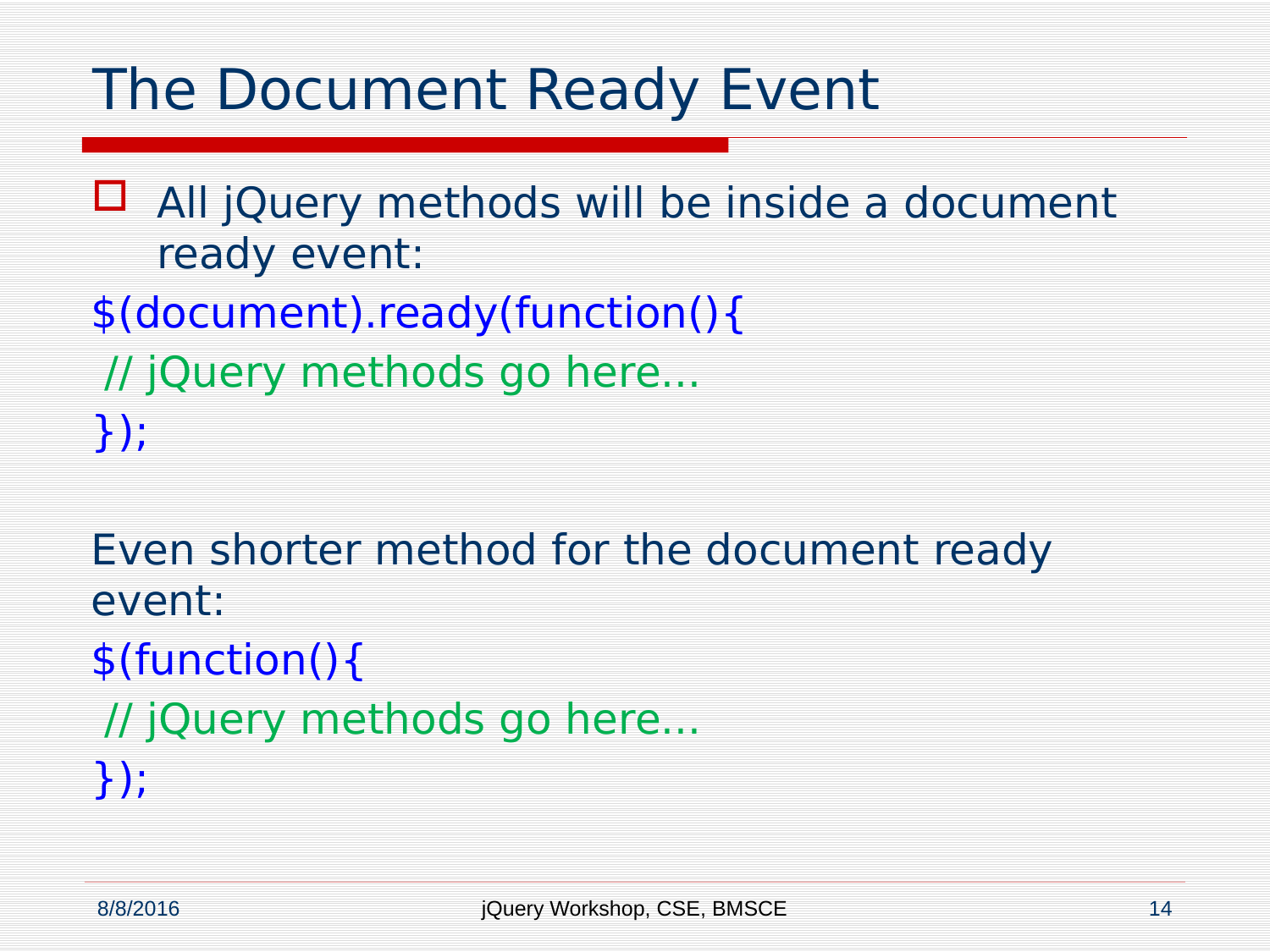

# The Document Ready Event
All jQuery methods will be inside a document ready event:
$(document).ready(function(){
 // jQuery methods go here...
});

Even shorter method for the document ready event:
$(function(){
 // jQuery methods go here...
});

jQuery Workshop, CSE, BMSCE
14
8/8/2016